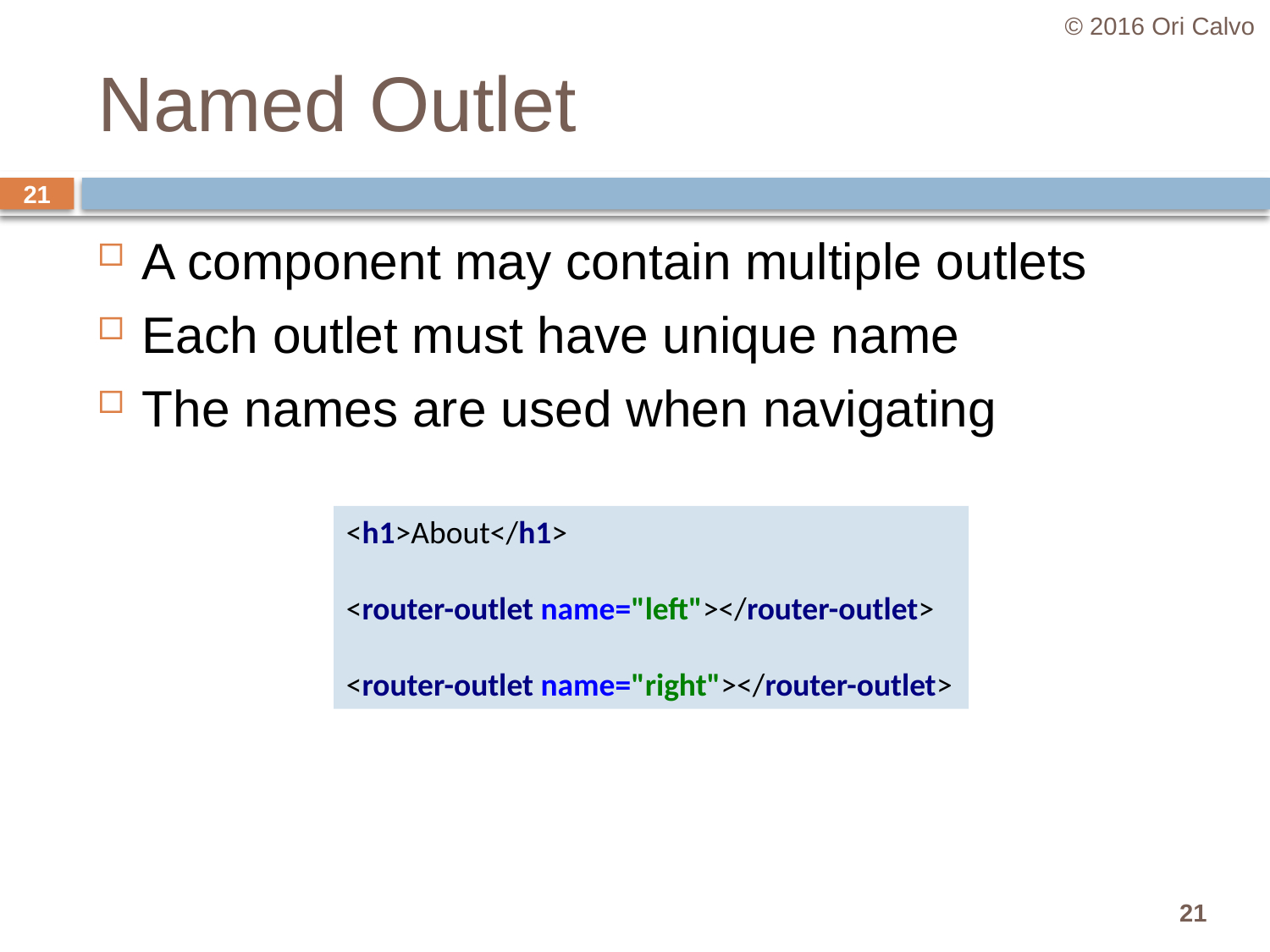

© 2016 Ori Calvo
# Named Outlet
21
A component may contain multiple outlets
Each outlet must have unique name
The names are used when navigating
<h1>About</h1>
<router-outlet name="left"></router-outlet>
<router-outlet name="right"></router-outlet>